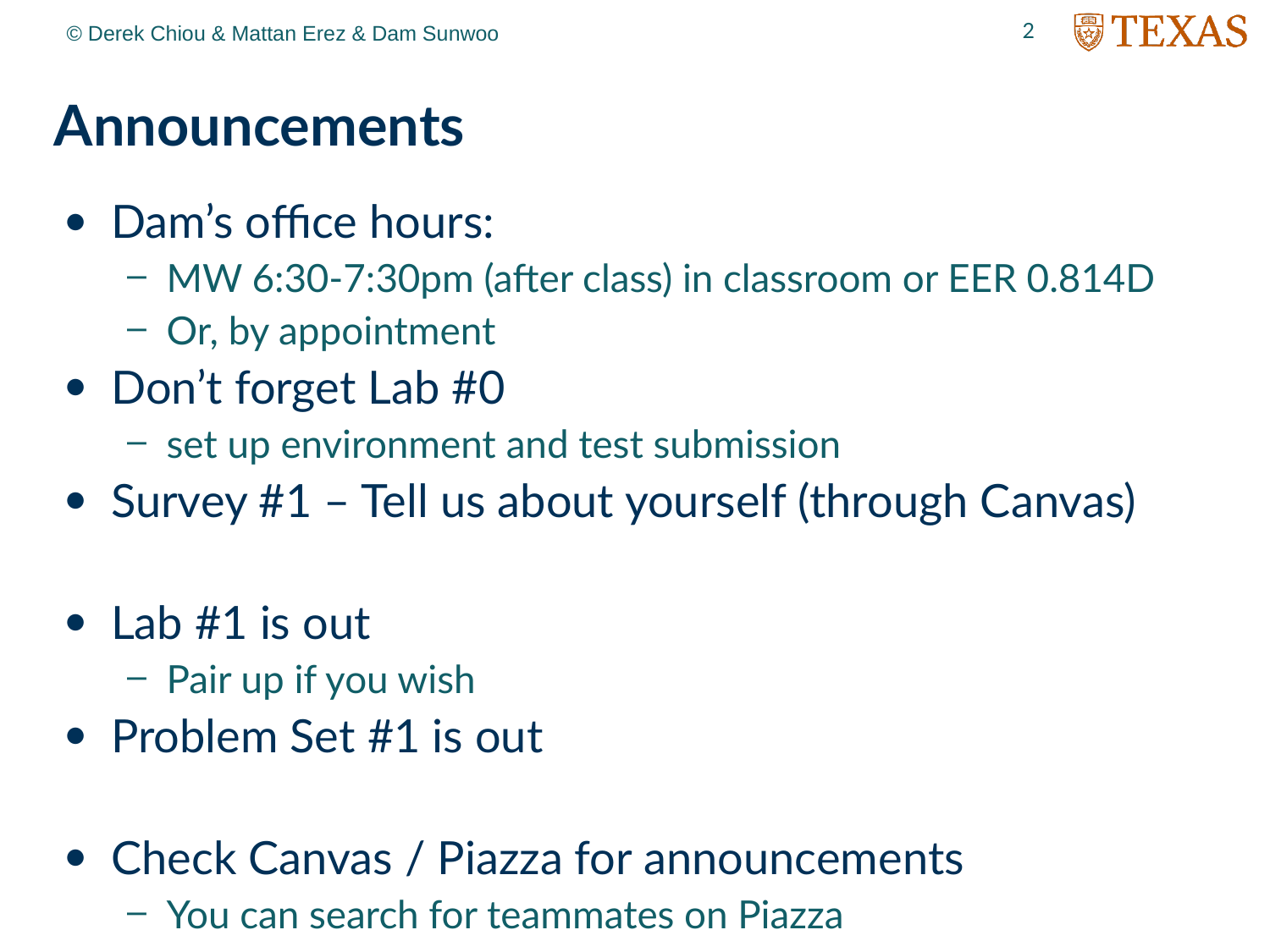

2
© Derek Chiou & Mattan Erez & Dam Sunwoo
# Announcements
Dam’s office hours:
MW 6:30-7:30pm (after class) in classroom or EER 0.814D
Or, by appointment
Don’t forget Lab #0
set up environment and test submission
Survey #1 – Tell us about yourself (through Canvas)

Lab #1 is out
Pair up if you wish
Problem Set #1 is out

Check Canvas / Piazza for announcements
You can search for teammates on Piazza